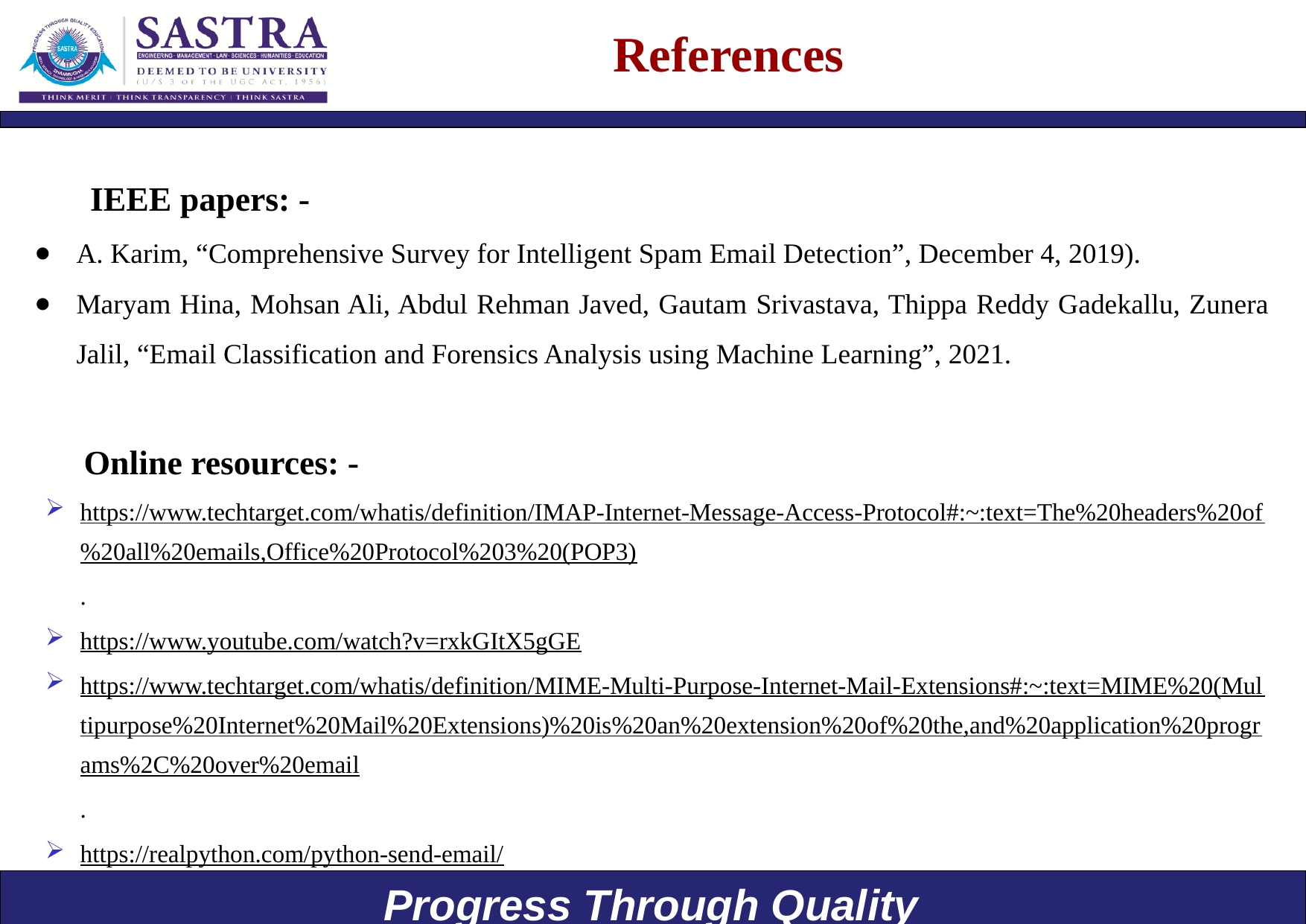

# References

IEEE papers: -
A. Karim, “Comprehensive Survey for Intelligent Spam Email Detection”, December 4, 2019).
Maryam Hina, Mohsan Ali, Abdul Rehman Javed, Gautam Srivastava, Thippa Reddy Gadekallu, Zunera Jalil, “Email Classification and Forensics Analysis using Machine Learning”, 2021.

       Online resources: -
https://www.techtarget.com/whatis/definition/IMAP-Internet-Message-Access-Protocol#:~:text=The%20headers%20of%20all%20emails,Office%20Protocol%203%20(POP3).
https://www.youtube.com/watch?v=rxkGItX5gGE
https://www.techtarget.com/whatis/definition/MIME-Multi-Purpose-Internet-Mail-Extensions#:~:text=MIME%20(Multipurpose%20Internet%20Mail%20Extensions)%20is%20an%20extension%20of%20the,and%20application%20programs%2C%20over%20email.
https://realpython.com/python-send-email/